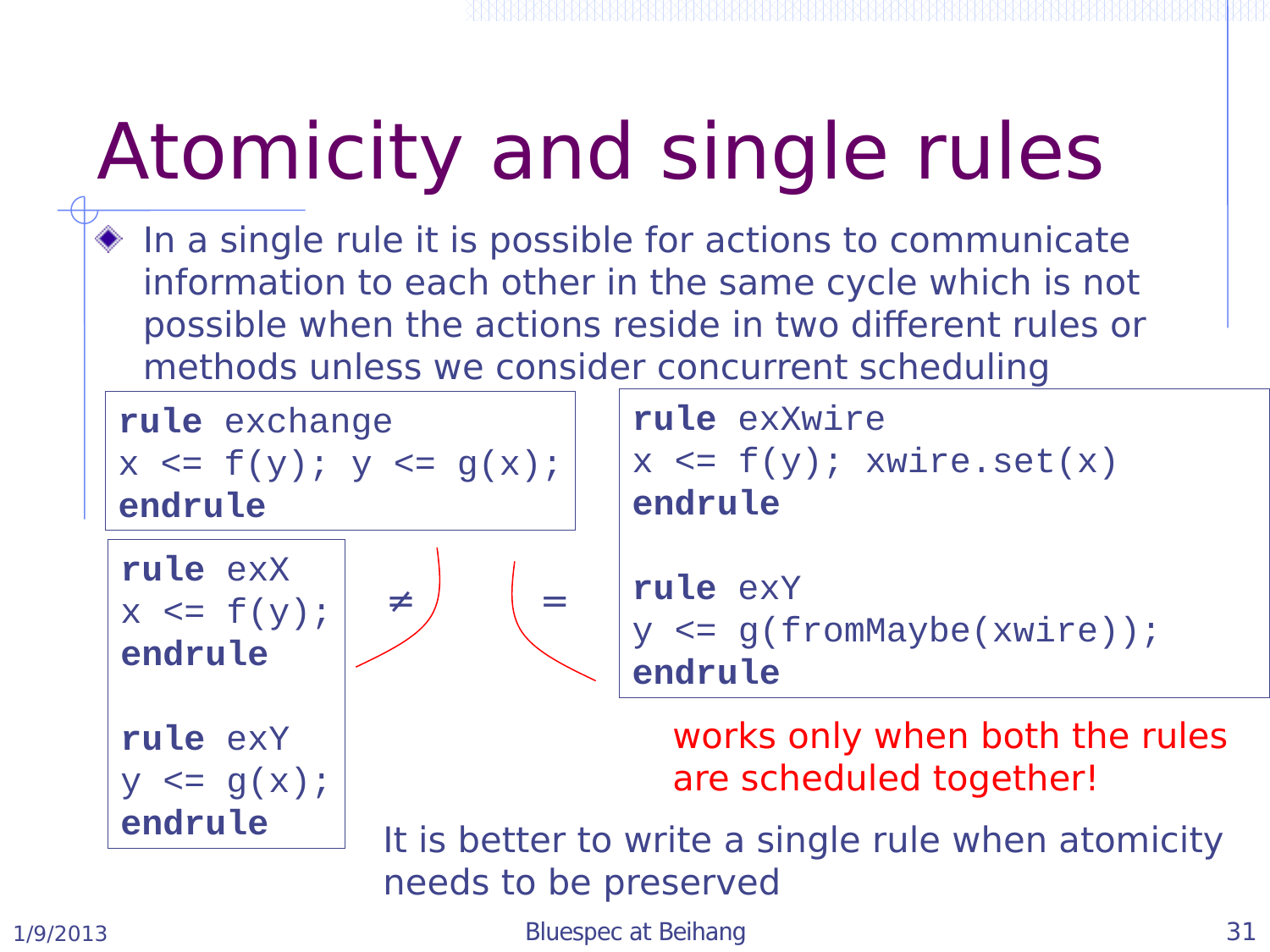

# Atomicity and single rules
In a single rule it is possible for actions to communicate information to each other in the same cycle which is not possible when the actions reside in two different rules or methods unless we consider concurrent scheduling

rule exXwire
x <= f(y); xwire.set(x)
endrule

rule exY
y <= g(fromMaybe(xwire));
endrule
rule exchange
x <= f(y); y <= g(x);
endrule
rule exX
x <= f(y);
endrule

rule exY
y <= g(x);
endrule

≠
=
works only when both the rules are scheduled together!
It is better to write a single rule when atomicity needs to be preserved
1/9/2013
Bluespec at Beihang
31